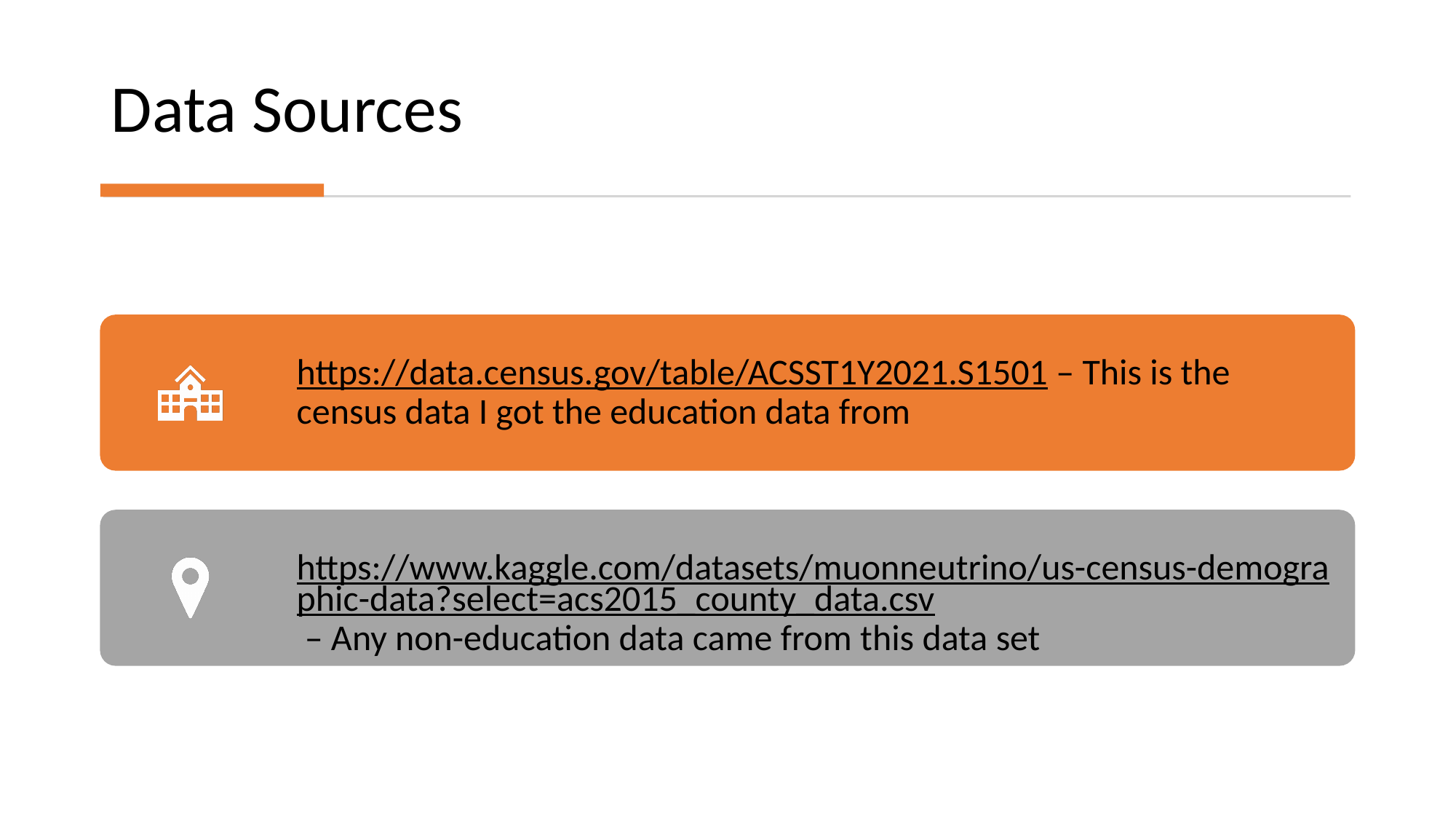

# Data Sources

https://data.census.gov/table/ACSST1Y2021.S1501 – This is the census data I got the education data from
https://www.kaggle.com/datasets/muonneutrino/us-census-demographic-data?select=acs2015_county_data.csv – Any non-education data came from this data set